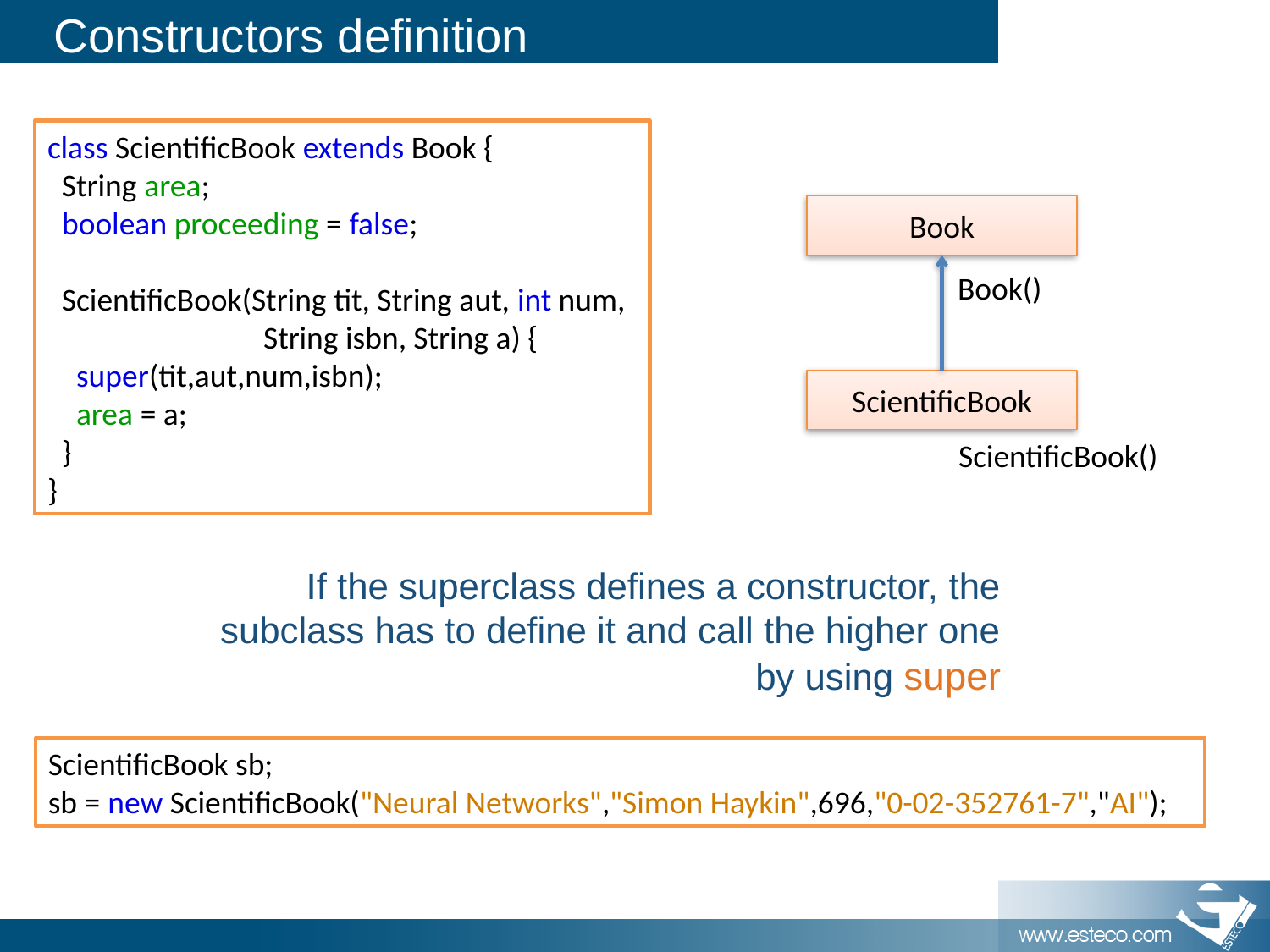

# Constructors definition
class ScientificBook extends Book {
  String area;
  boolean proceeding = false;
  ScientificBook(String tit, String aut, int num,
                              String isbn, String a) {
    super(tit,aut,num,isbn);
    area = a;
  }
}
Book
Book()
ScientificBook
ScientificBook()
If the superclass defines a constructor, the subclass has to define it and call the higher one by using super
ScientificBook sb;
sb = new ScientificBook("Neural Networks","Simon Haykin",696,"0-02-352761-7","AI");